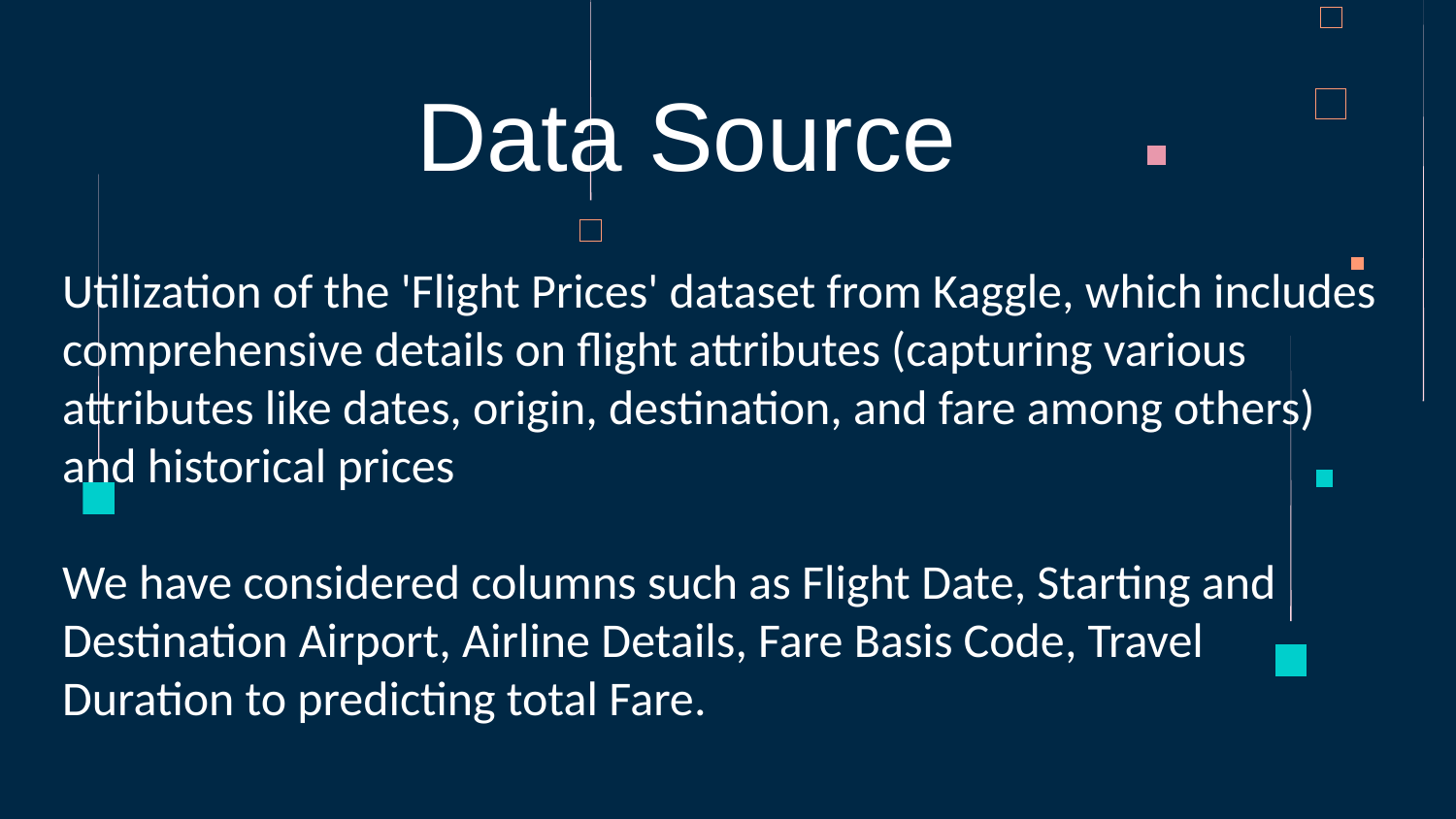

# Data Source
Utilization of the 'Flight Prices' dataset from Kaggle, which includes comprehensive details on flight attributes (capturing various attributes like dates, origin, destination, and fare among others) and historical prices

We have considered columns such as Flight Date, Starting and Destination Airport, Airline Details, Fare Basis Code, Travel Duration to predicting total Fare.